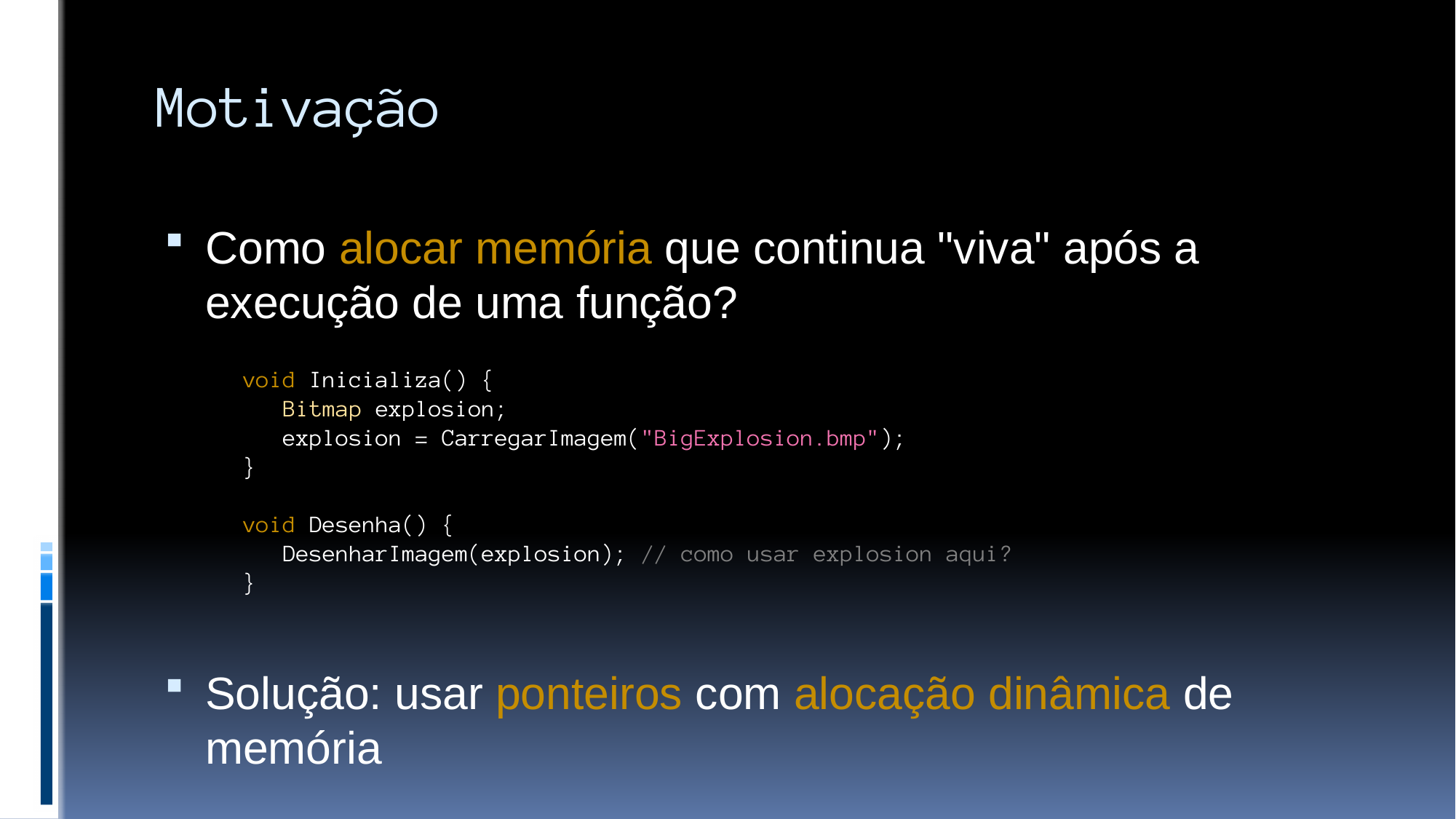

# Motivação
Como alocar memória que continua "viva" após a execução de uma função?

Solução: usar ponteiros com alocação dinâmica de memória
void Inicializa() {
   Bitmap explosion;
   explosion = CarregarImagem("BigExplosion.bmp");
}
void Desenha() {
   DesenharImagem(explosion); // como usar explosion aqui?
}